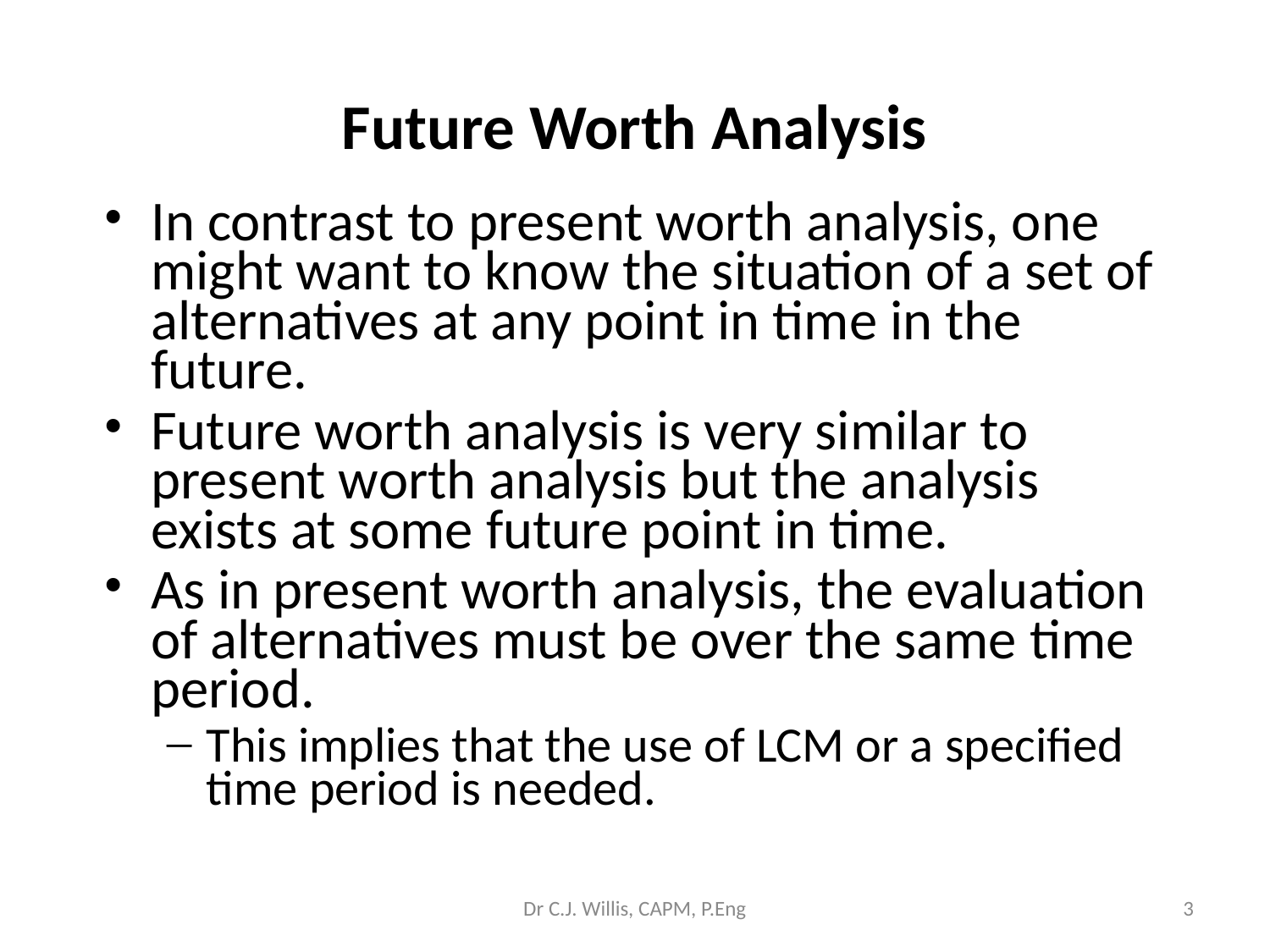

# Future Worth Analysis
In contrast to present worth analysis, one might want to know the situation of a set of alternatives at any point in time in the future.
Future worth analysis is very similar to present worth analysis but the analysis exists at some future point in time.
As in present worth analysis, the evaluation of alternatives must be over the same time period.
This implies that the use of LCM or a specified time period is needed.
Dr C.J. Willis, CAPM, P.Eng
3